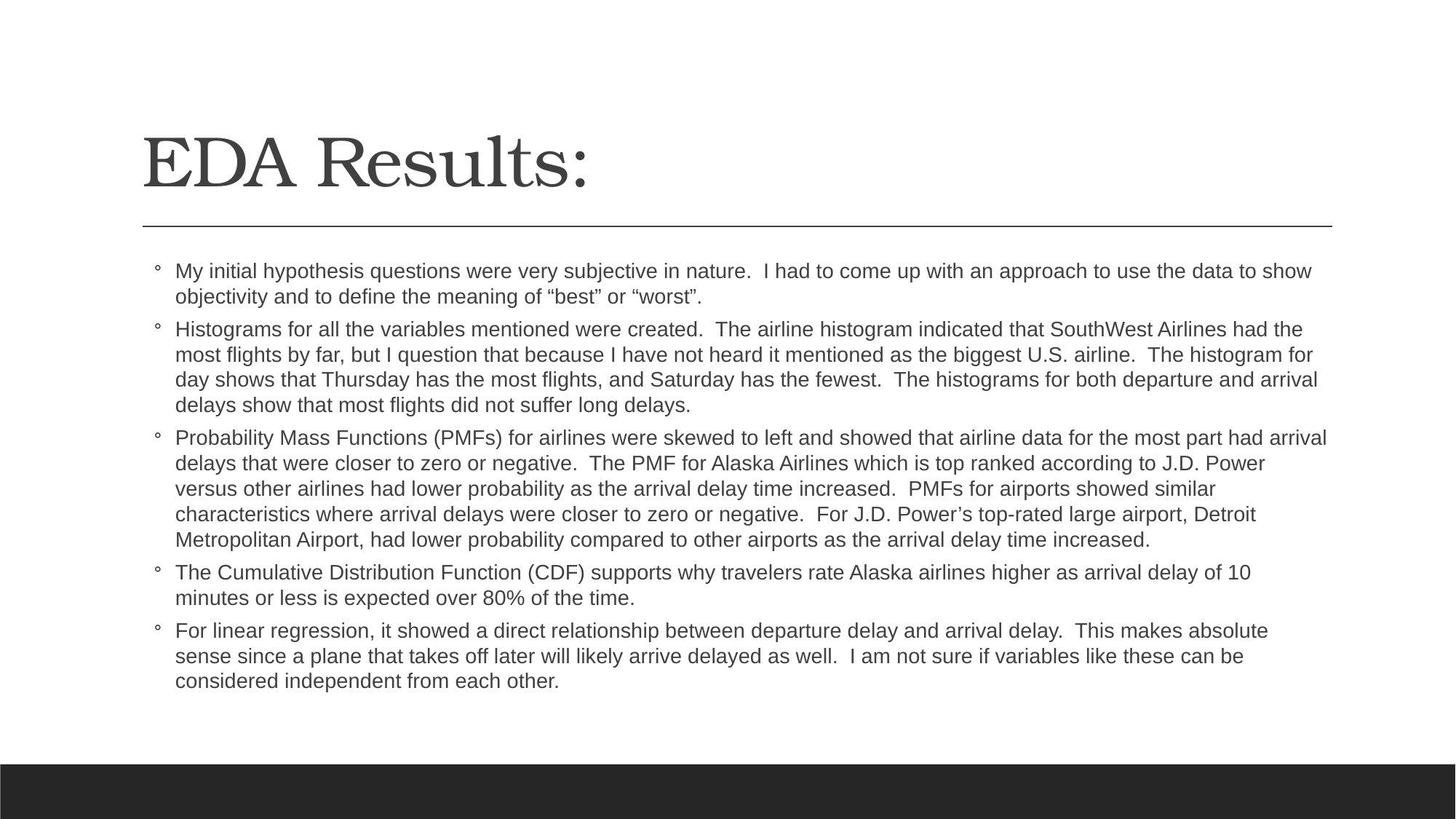

# EDA Results:
My initial hypothesis questions were very subjective in nature.  I had to come up with an approach to use the data to show objectivity and to define the meaning of “best” or “worst”.
Histograms for all the variables mentioned were created.  The airline histogram indicated that SouthWest Airlines had the most flights by far, but I question that because I have not heard it mentioned as the biggest U.S. airline.  The histogram for day shows that Thursday has the most flights, and Saturday has the fewest.  The histograms for both departure and arrival delays show that most flights did not suffer long delays.
Probability Mass Functions (PMFs) for airlines were skewed to left and showed that airline data for the most part had arrival delays that were closer to zero or negative.  The PMF for Alaska Airlines which is top ranked according to J.D. Power versus other airlines had lower probability as the arrival delay time increased.  PMFs for airports showed similar characteristics where arrival delays were closer to zero or negative.  For J.D. Power’s top-rated large airport, Detroit Metropolitan Airport, had lower probability compared to other airports as the arrival delay time increased.
The Cumulative Distribution Function (CDF) supports why travelers rate Alaska airlines higher as arrival delay of 10 minutes or less is expected over 80% of the time.
For linear regression, it showed a direct relationship between departure delay and arrival delay.  This makes absolute sense since a plane that takes off later will likely arrive delayed as well.  I am not sure if variables like these can be considered independent from each other.